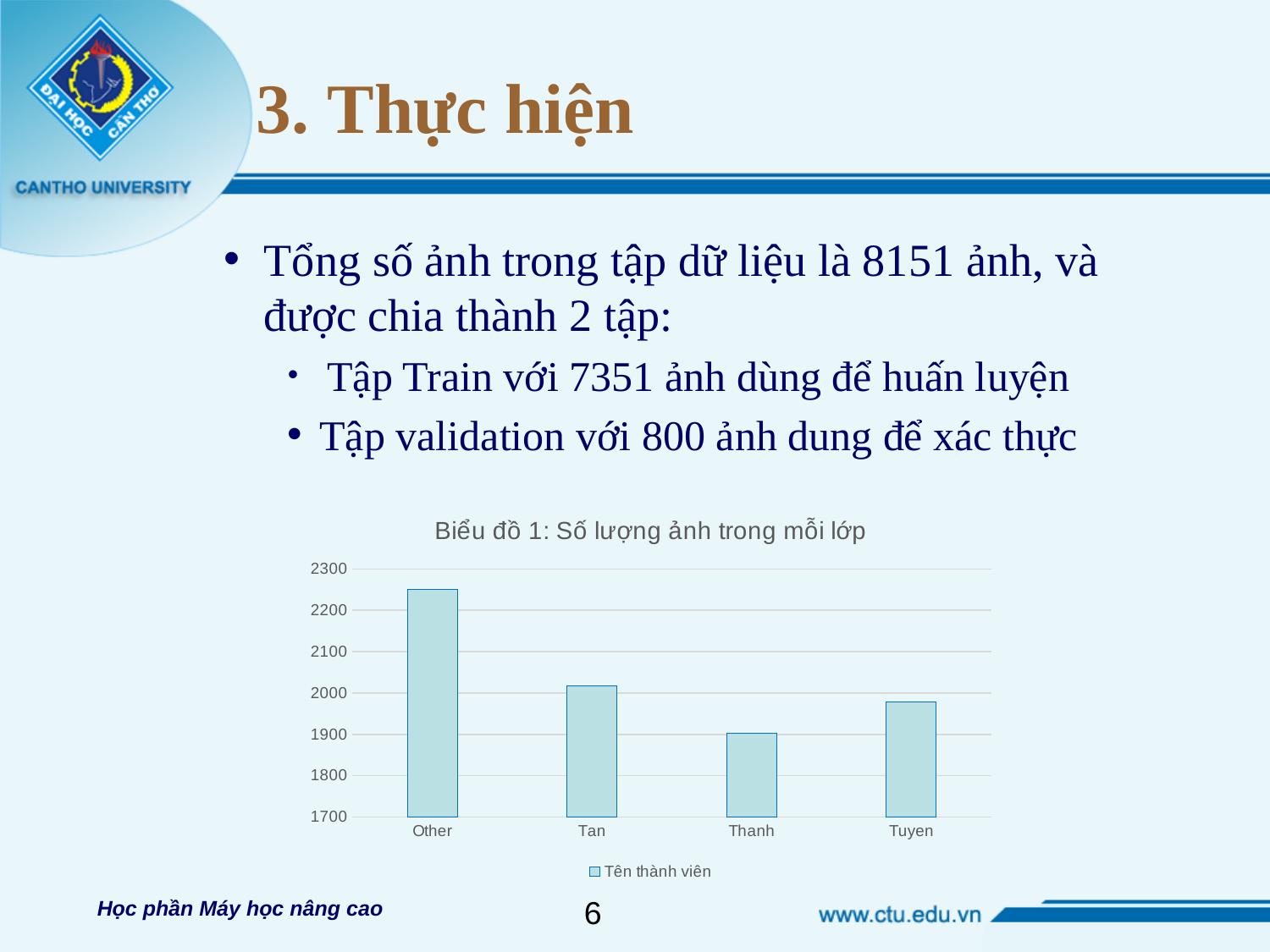

# Thực hiện
Tổng số ảnh trong tập dữ liệu là 8151 ảnh, và được chia thành 2 tập:
 Tập Train với 7351 ảnh dùng để huấn luyện
Tập validation với 800 ảnh dung để xác thực

### Chart: Biểu đồ 1: Số lượng ảnh trong mỗi lớp

| Category | Tên thành viên |
|---|---|
| Other | 2251.0 |
| Tan | 2018.0 |
| Thanh | 1903.0 |
| Tuyen | 1979.0 |
6
Học phần Máy học nâng cao